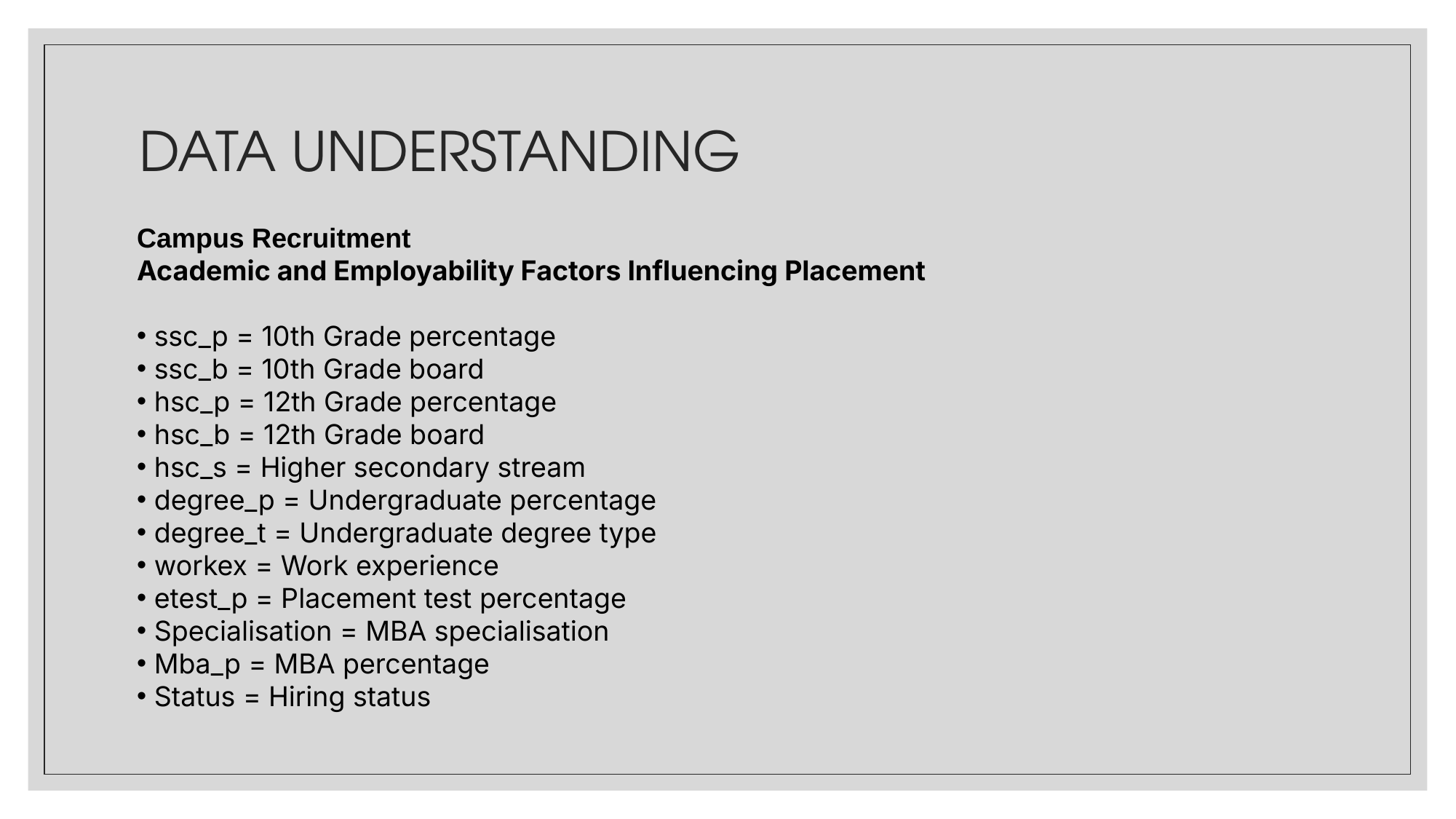

# DATA UNDERSTANDING
Campus Recruitment
Academic and Employability Factors Influencing Placement

 ssc_p = 10th Grade percentage
 ssc_b = 10th Grade board
 hsc_p = 12th Grade percentage
 hsc_b = 12th Grade board
 hsc_s = Higher secondary stream
 degree_p = Undergraduate percentage
 degree_t = Undergraduate degree type
 workex = Work experience
 etest_p = Placement test percentage
 Specialisation = MBA specialisation
 Mba_p = MBA percentage
 Status = Hiring status